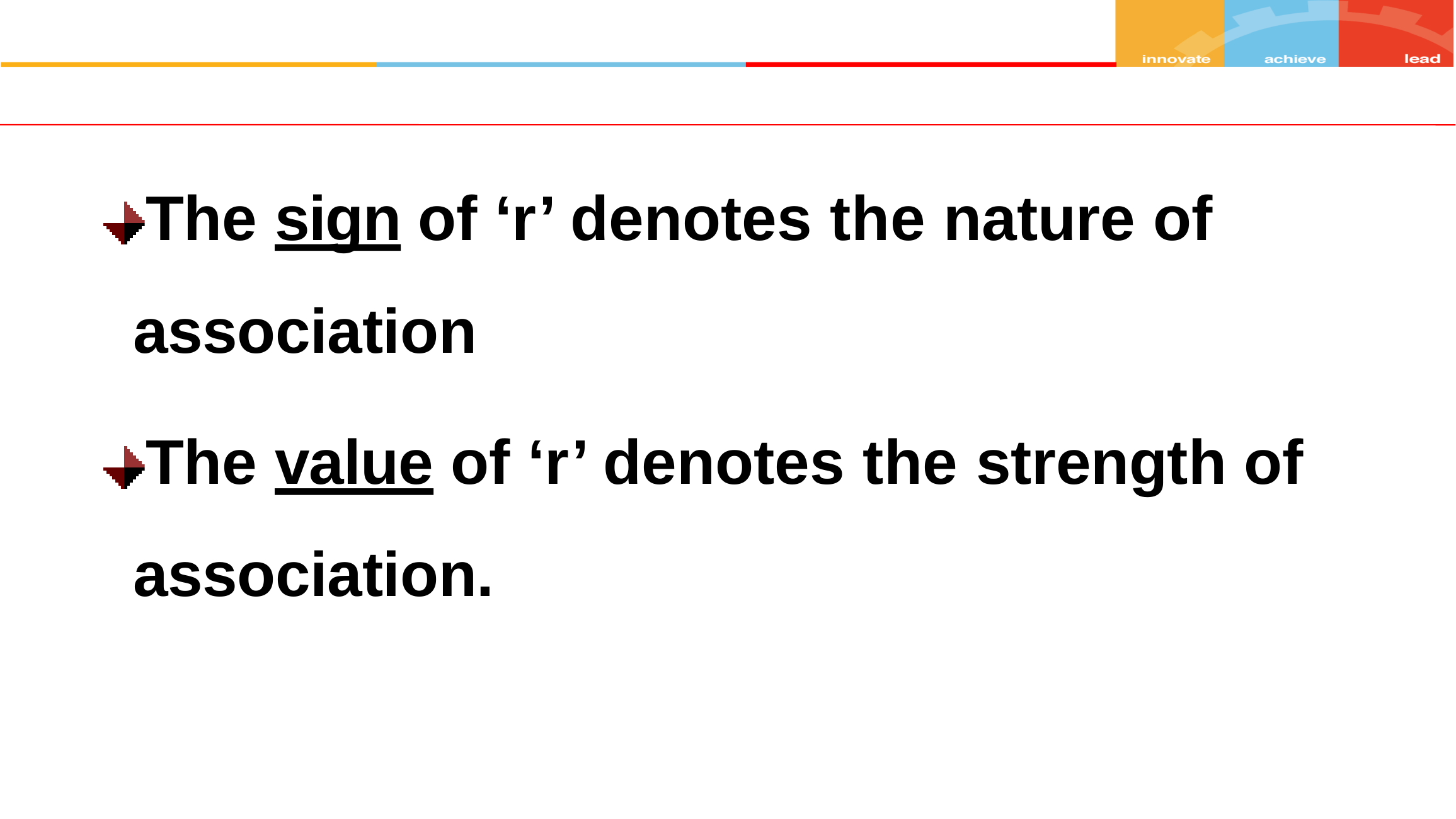

The sign of ‘r’ denotes the nature of  association
The value of ‘r’ denotes the strength of  association.

|